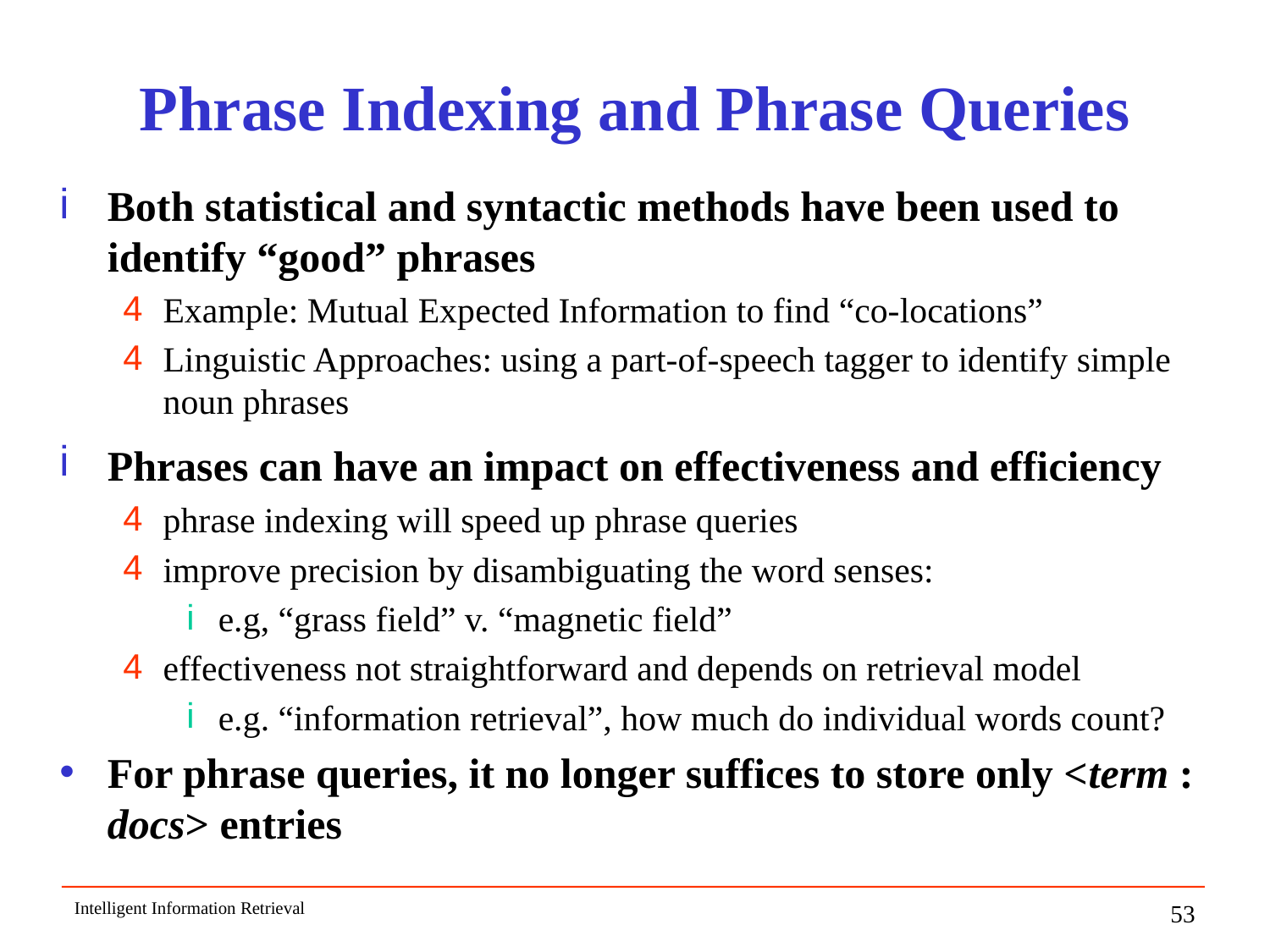

# Phrase Indexing and Phrase Queries
Both statistical and syntactic methods have been used to identify “good” phrases
Example: Mutual Expected Information to find “co-locations”
Linguistic Approaches: using a part-of-speech tagger to identify simple noun phrases
Phrases can have an impact on effectiveness and efficiency
phrase indexing will speed up phrase queries
improve precision by disambiguating the word senses:
e.g, “grass field” v. “magnetic field”
effectiveness not straightforward and depends on retrieval model
e.g. “information retrieval”, how much do individual words count?
For phrase queries, it no longer suffices to store only <term : docs> entries
Intelligent Information Retrieval
53